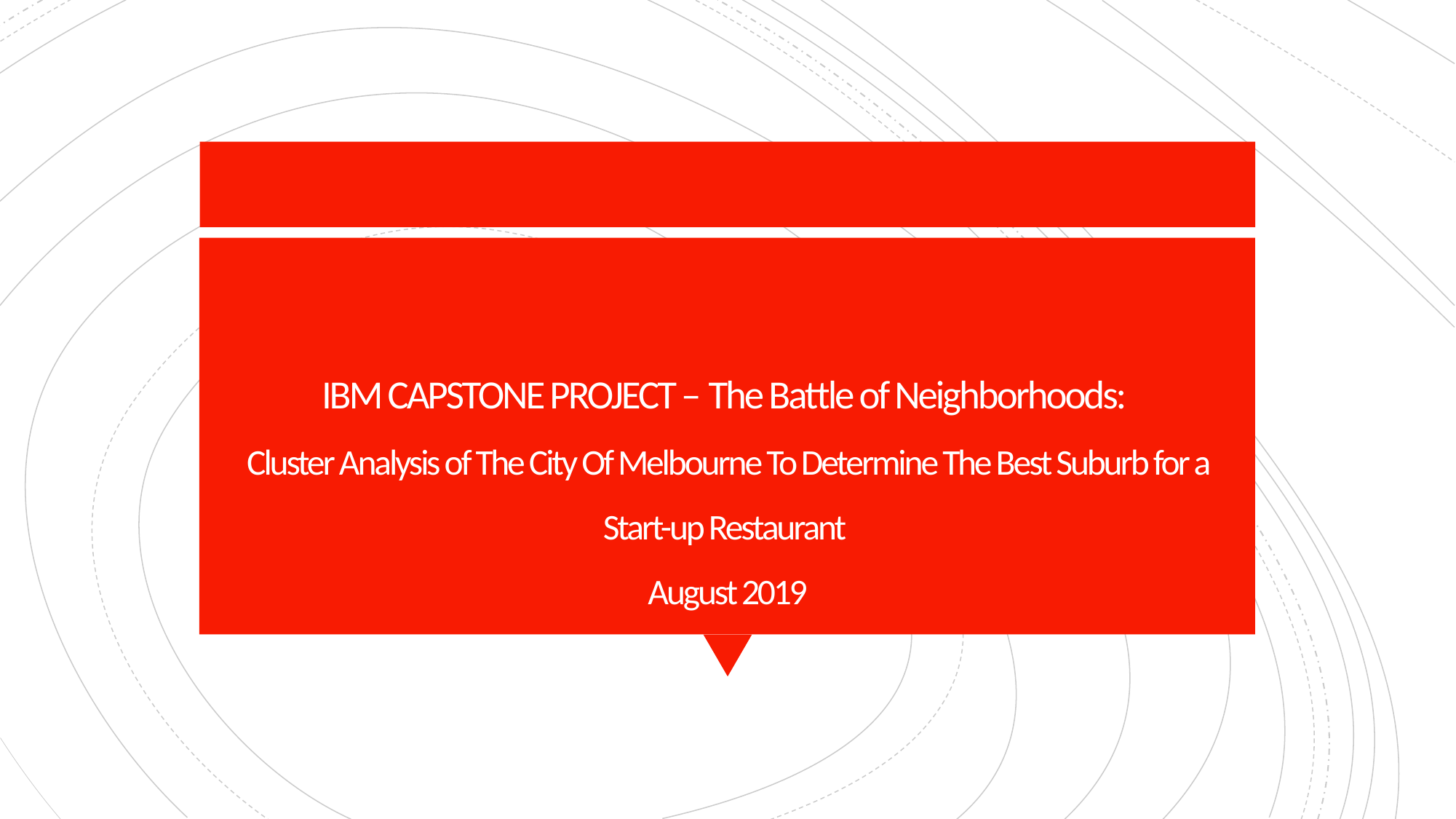

# IBM CAPSTONE PROJECT – The Battle of Neighborhoods: Cluster Analysis of The City Of Melbourne To Determine The Best Suburb for a Start-up Restaurant August 2019